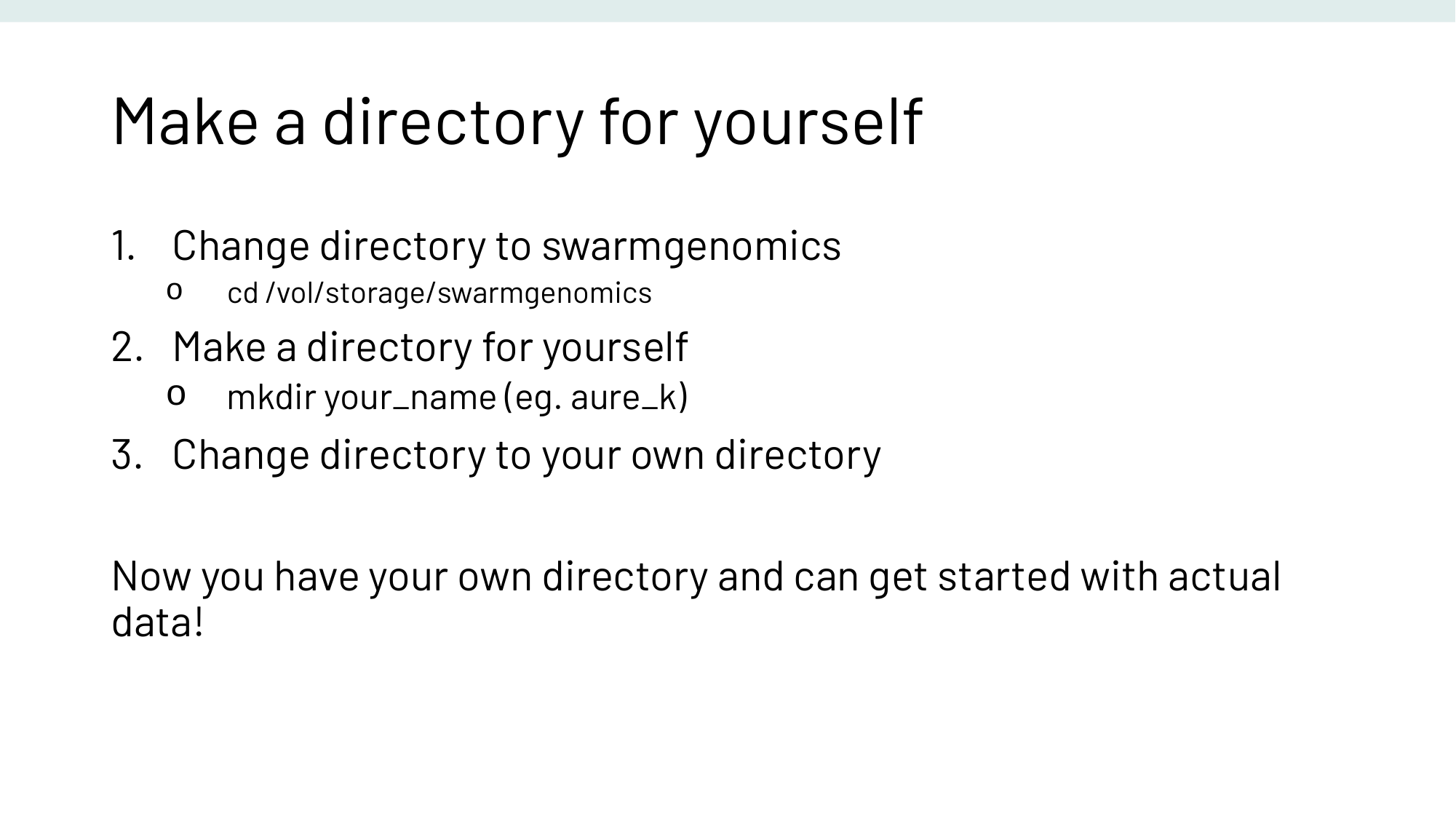

# Make a directory for yourself
Change directory to swarmgenomics
cd /vol/storage/swarmgenomics
Make a directory for yourself
mkdir your_name (eg. aure_k)
Change directory to your own directory

Now you have your own directory and can get started with actual data!